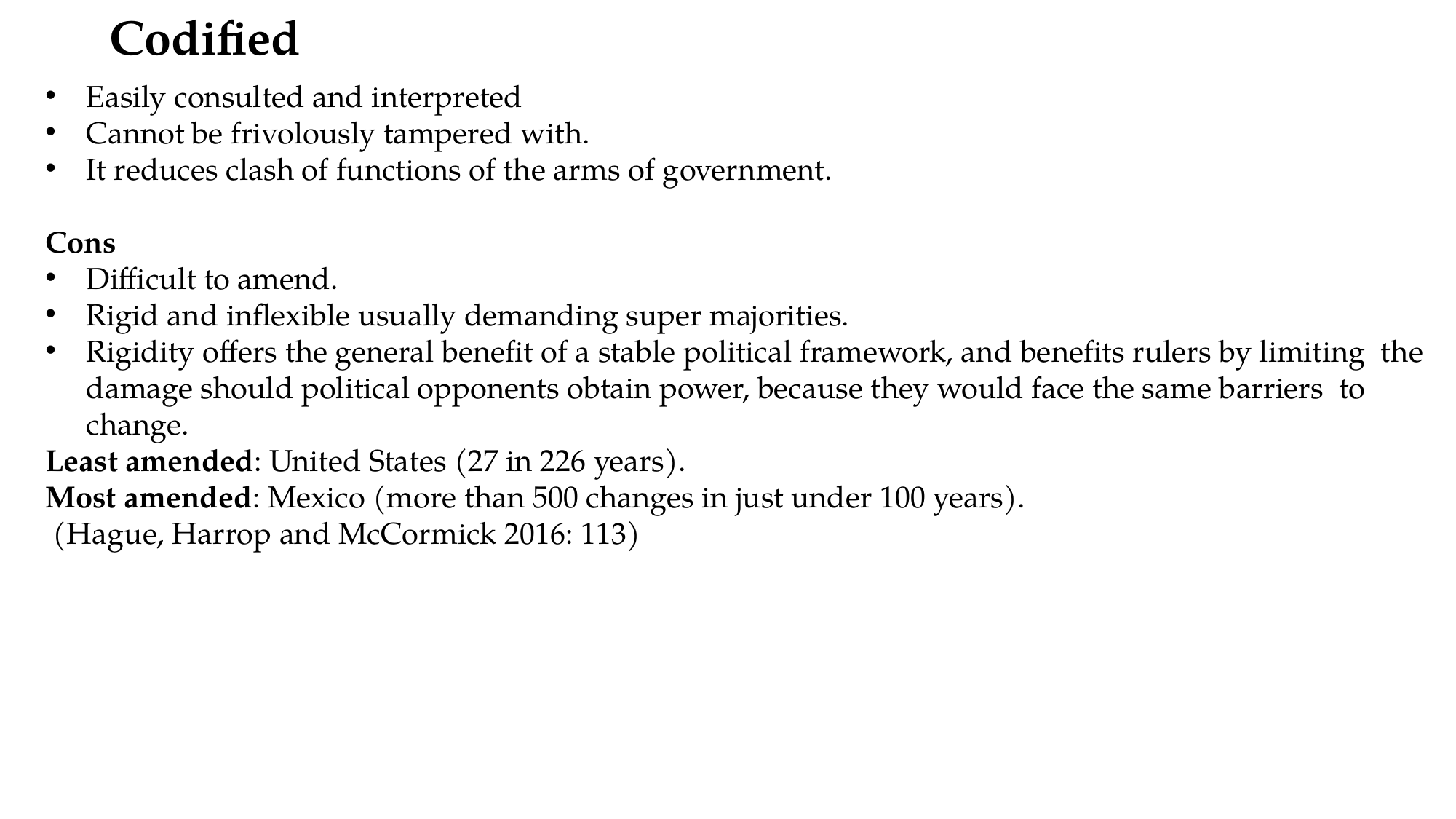

# Codified
Easily consulted and interpreted
Cannot be frivolously tampered with.
It reduces clash of functions of the arms of government.

Cons
Difficult to amend.
Rigid and inflexible usually demanding super majorities.
Rigidity offers the general benefit of a stable political framework, and benefits rulers by limiting  the damage should political opponents obtain power, because they would face the same barriers  to change.
Least amended: United States (27 in 226 years).
Most amended: Mexico (more than 500 changes in just under 100 years).
 (Hague, Harrop and McCormick 2016: 113)